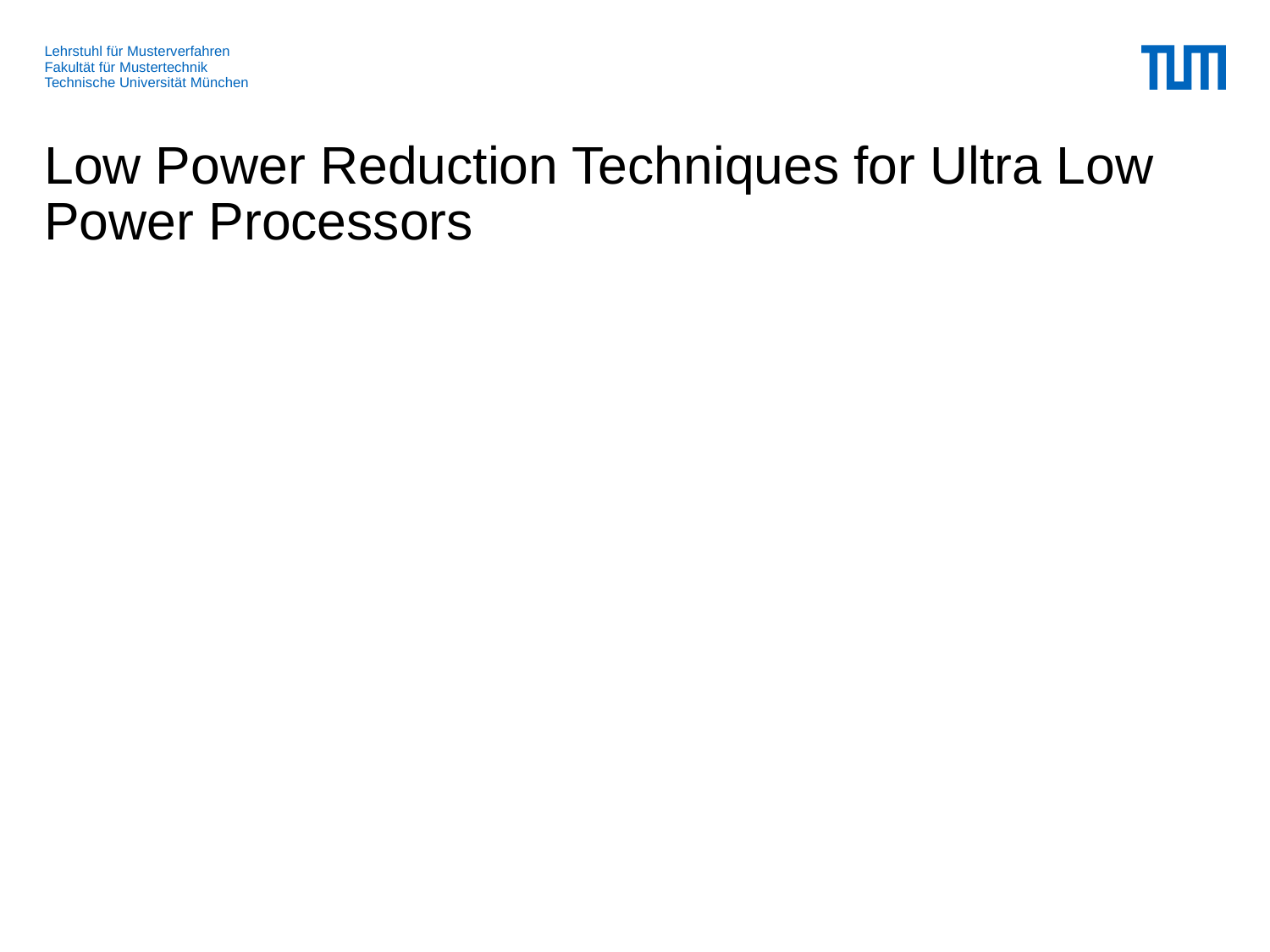

# Low Power Reduction Techniques for Ultra Low Power Processors